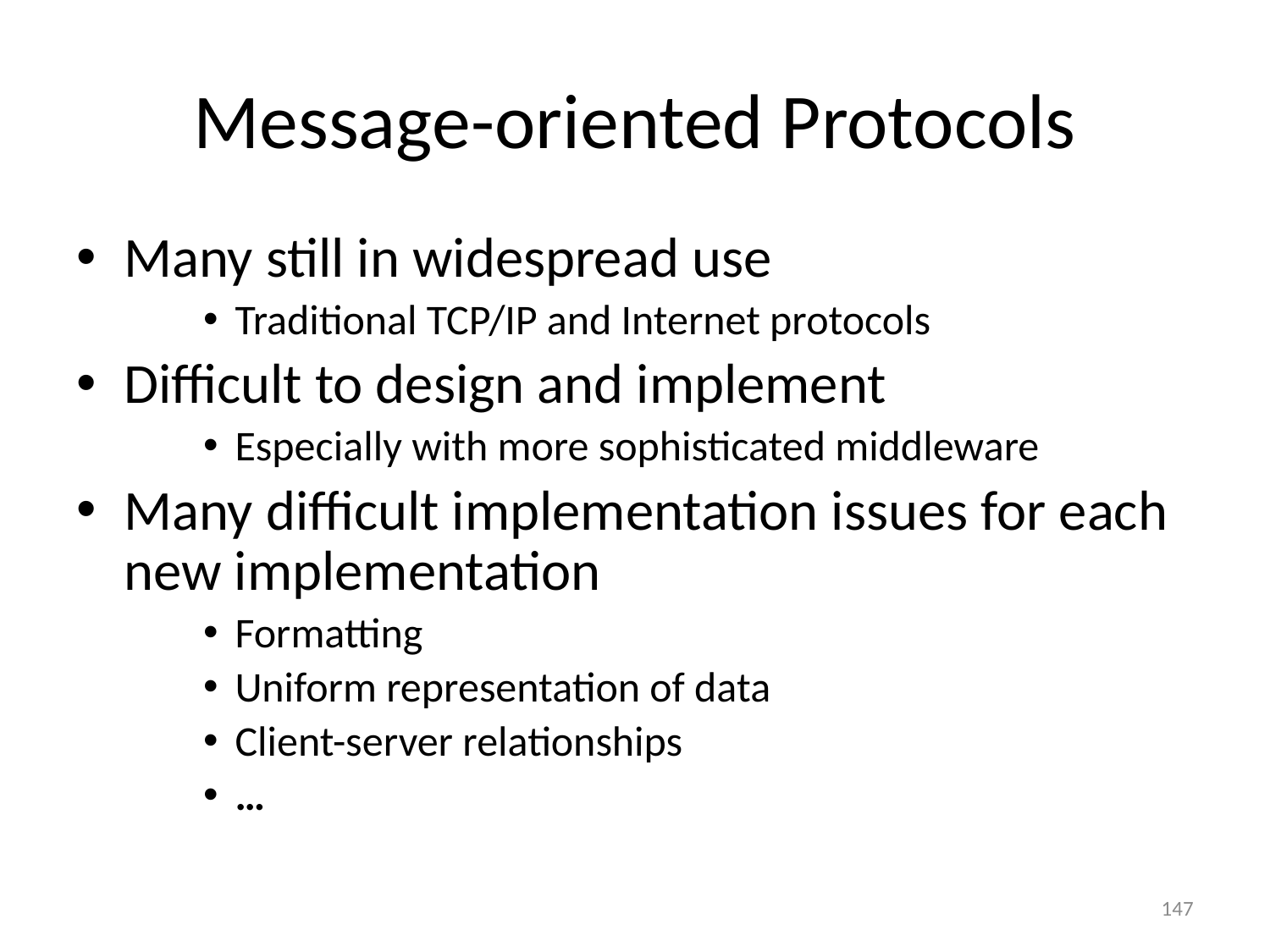

# Message-oriented Protocols
Many still in widespread use
Traditional TCP/IP and Internet protocols
Difficult to design and implement
Especially with more sophisticated middleware
Many difficult implementation issues for each new implementation
Formatting
Uniform representation of data
Client-server relationships
…
147